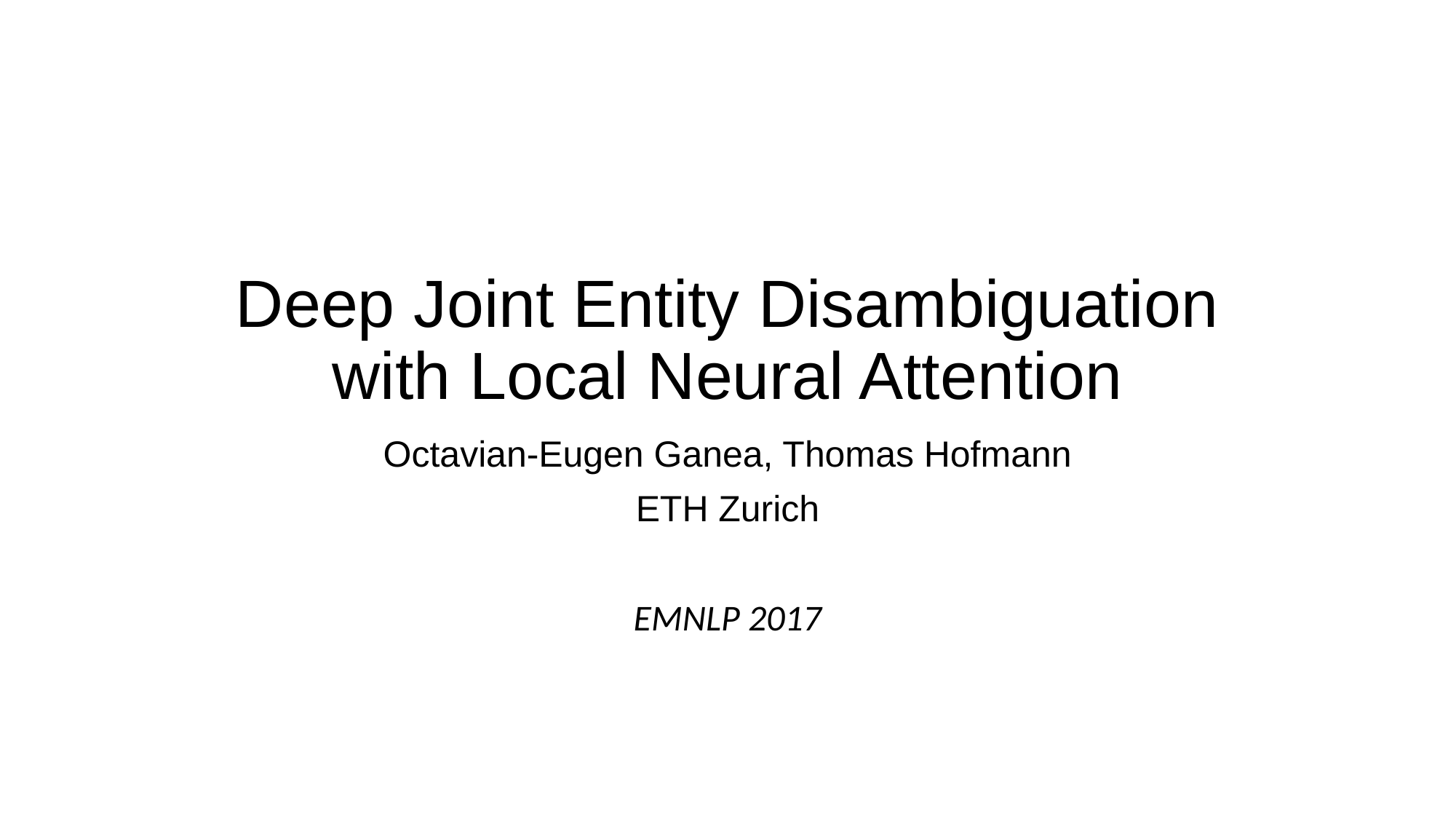

# Deep Joint Entity Disambiguation with Local Neural Attention
Octavian-Eugen Ganea, Thomas Hofmann
ETH Zurich

EMNLP 2017